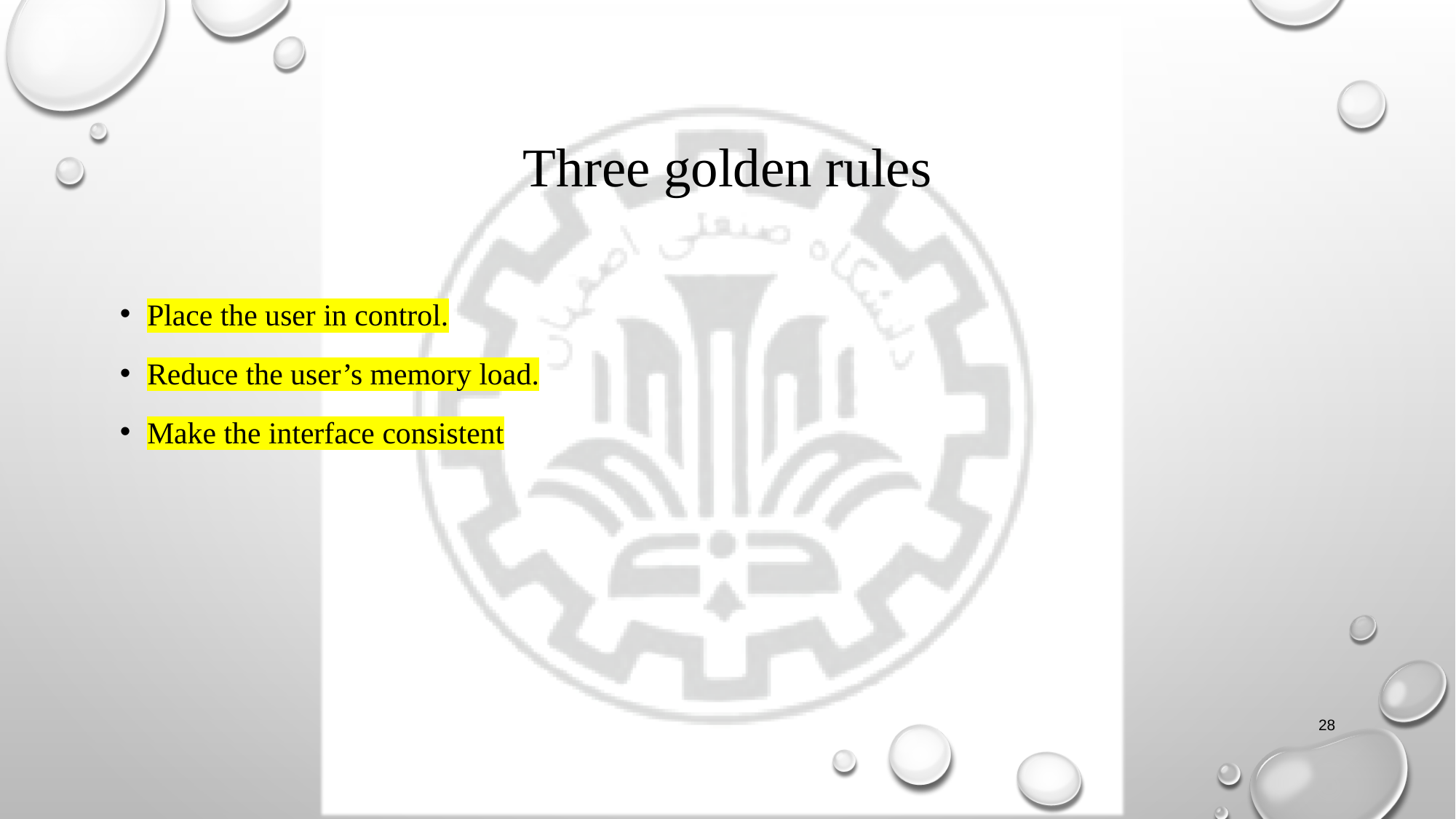

# Three golden rules
Place the user in control.
Reduce the user’s memory load.
Make the interface consistent
28